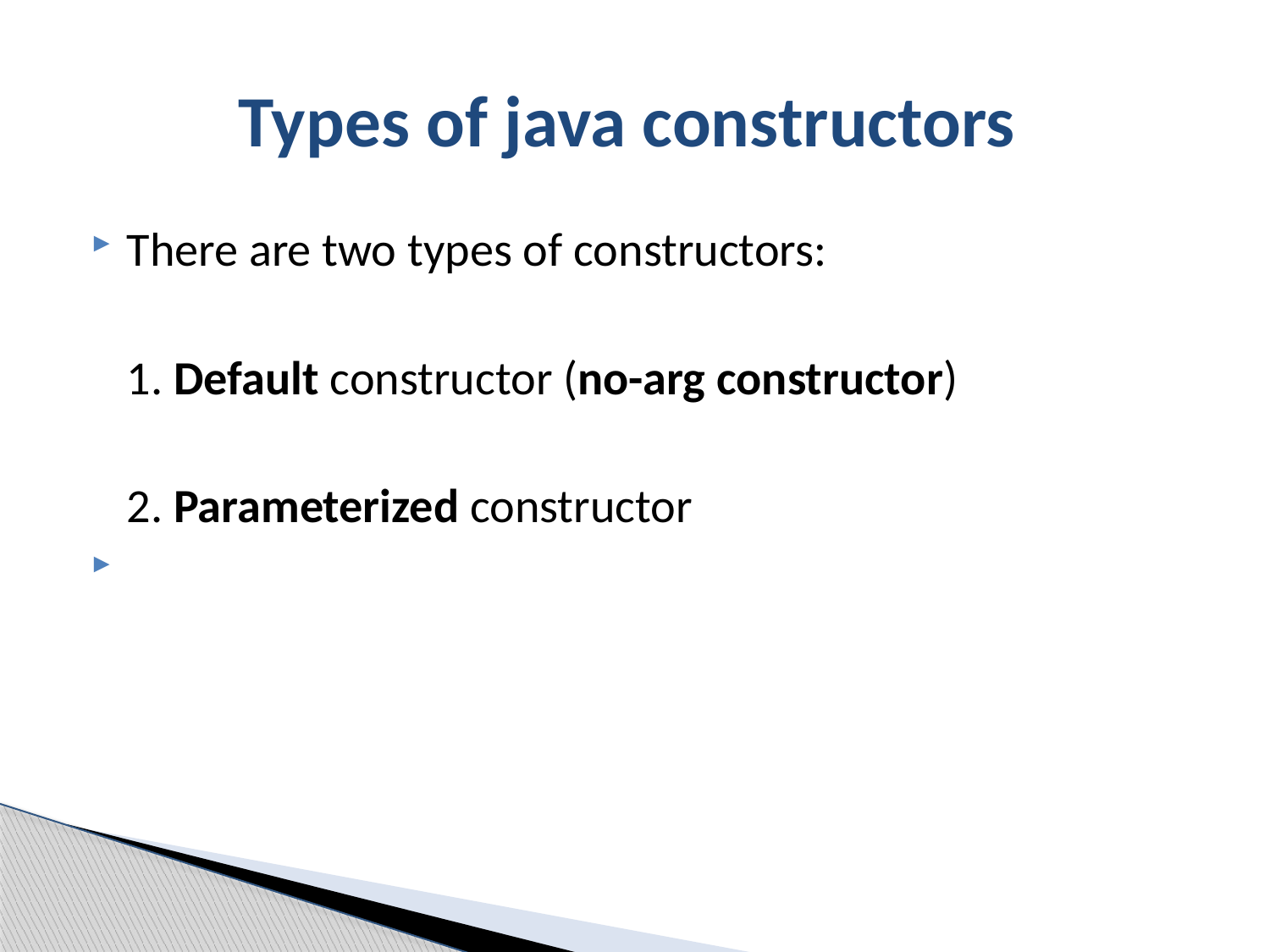

# Types of java constructors

There are two types of constructors:

 	1. Default constructor (no-arg constructor)

 	2. Parameterized constructor